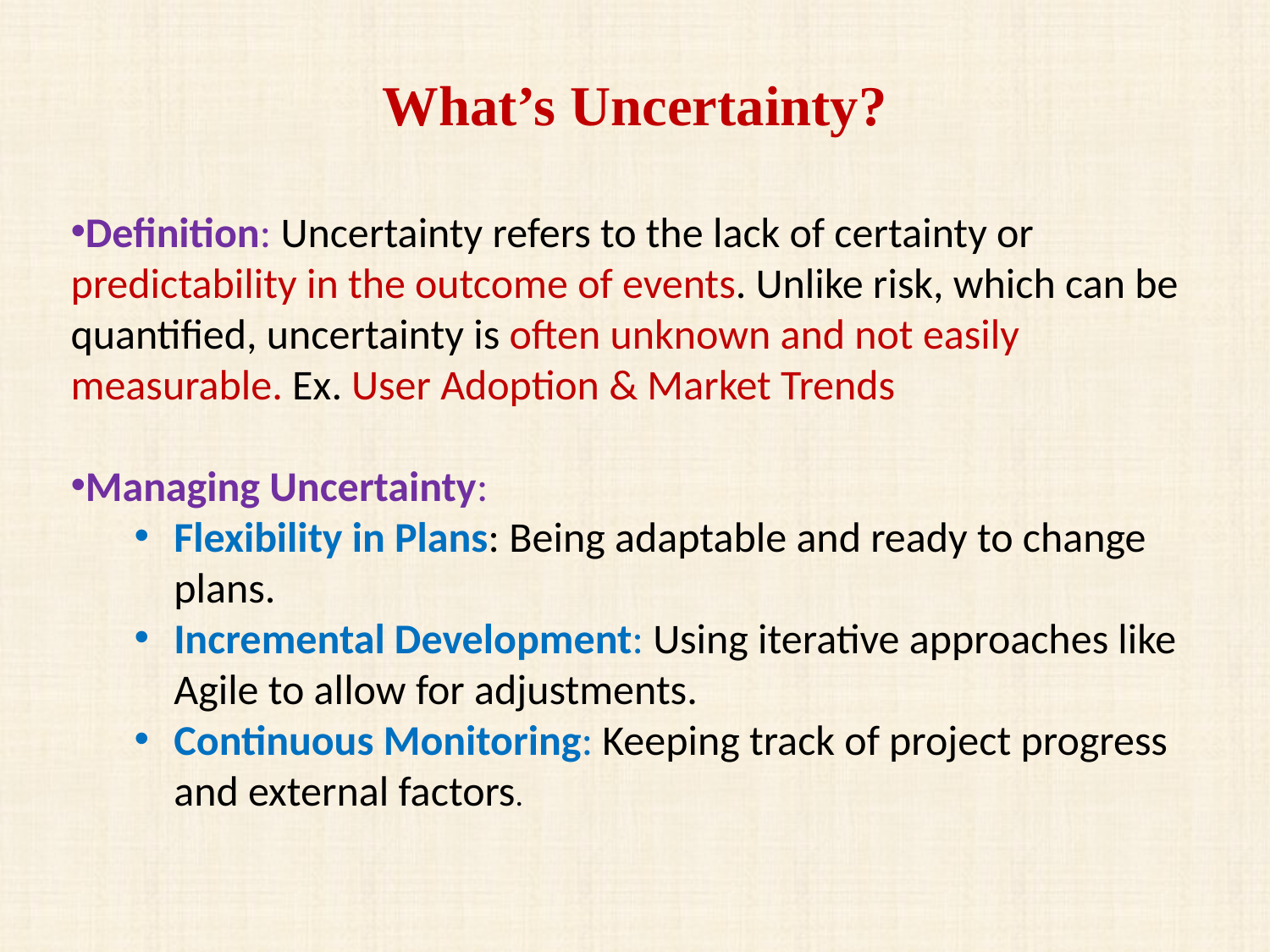

What’s Uncertainty?

Definition: Uncertainty refers to the lack of certainty or predictability in the outcome of events. Unlike risk, which can be quantified, uncertainty is often unknown and not easily measurable. Ex. User Adoption & Market Trends

Managing Uncertainty:
Flexibility in Plans: Being adaptable and ready to change plans.
Incremental Development: Using iterative approaches like Agile to allow for adjustments.
Continuous Monitoring: Keeping track of project progress and external factors.